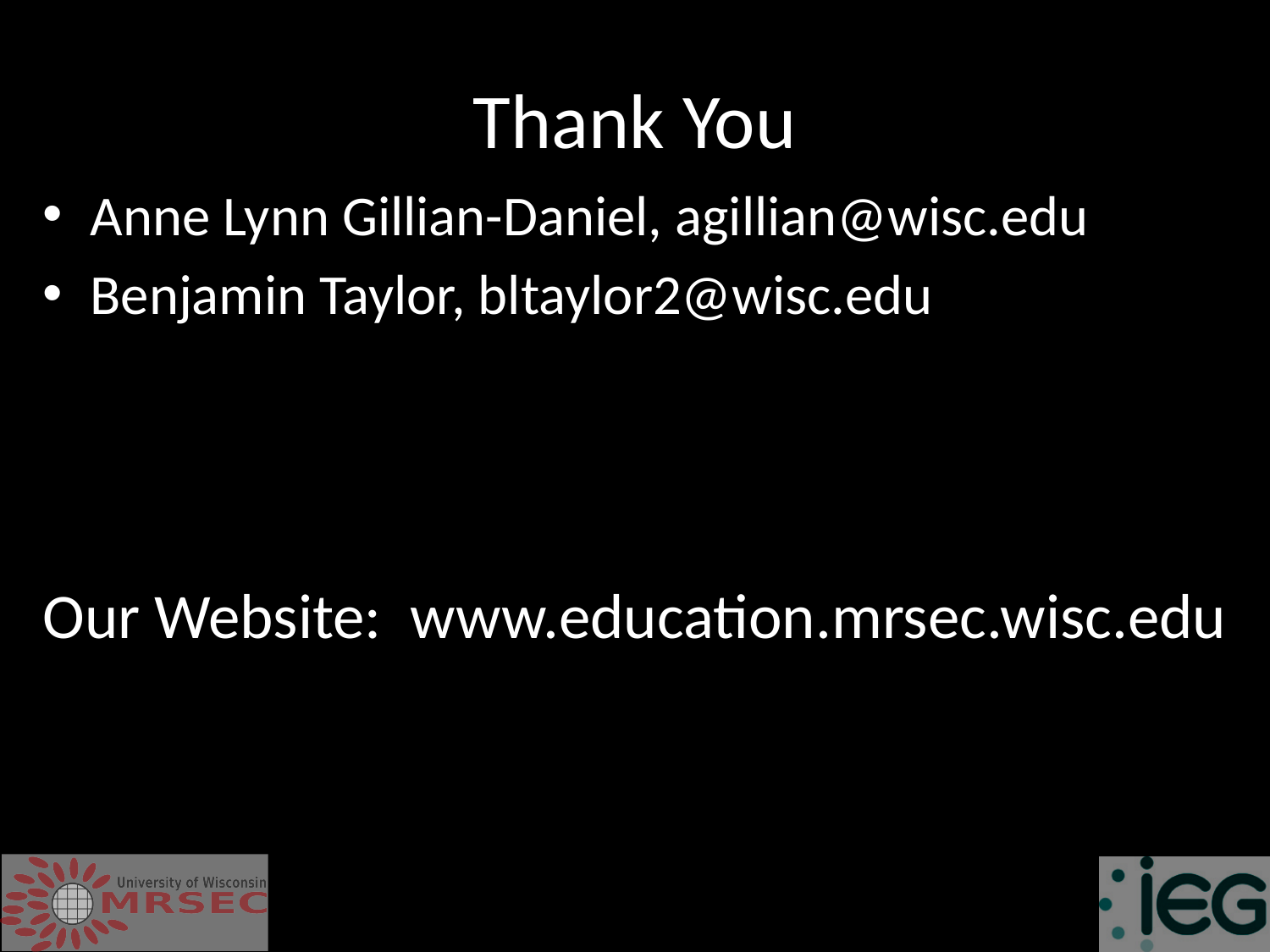

# Thank You
Anne Lynn Gillian-Daniel, agillian@wisc.edu
Benjamin Taylor, bltaylor2@wisc.edu

Our Website:  www.education.mrsec.wisc.edu